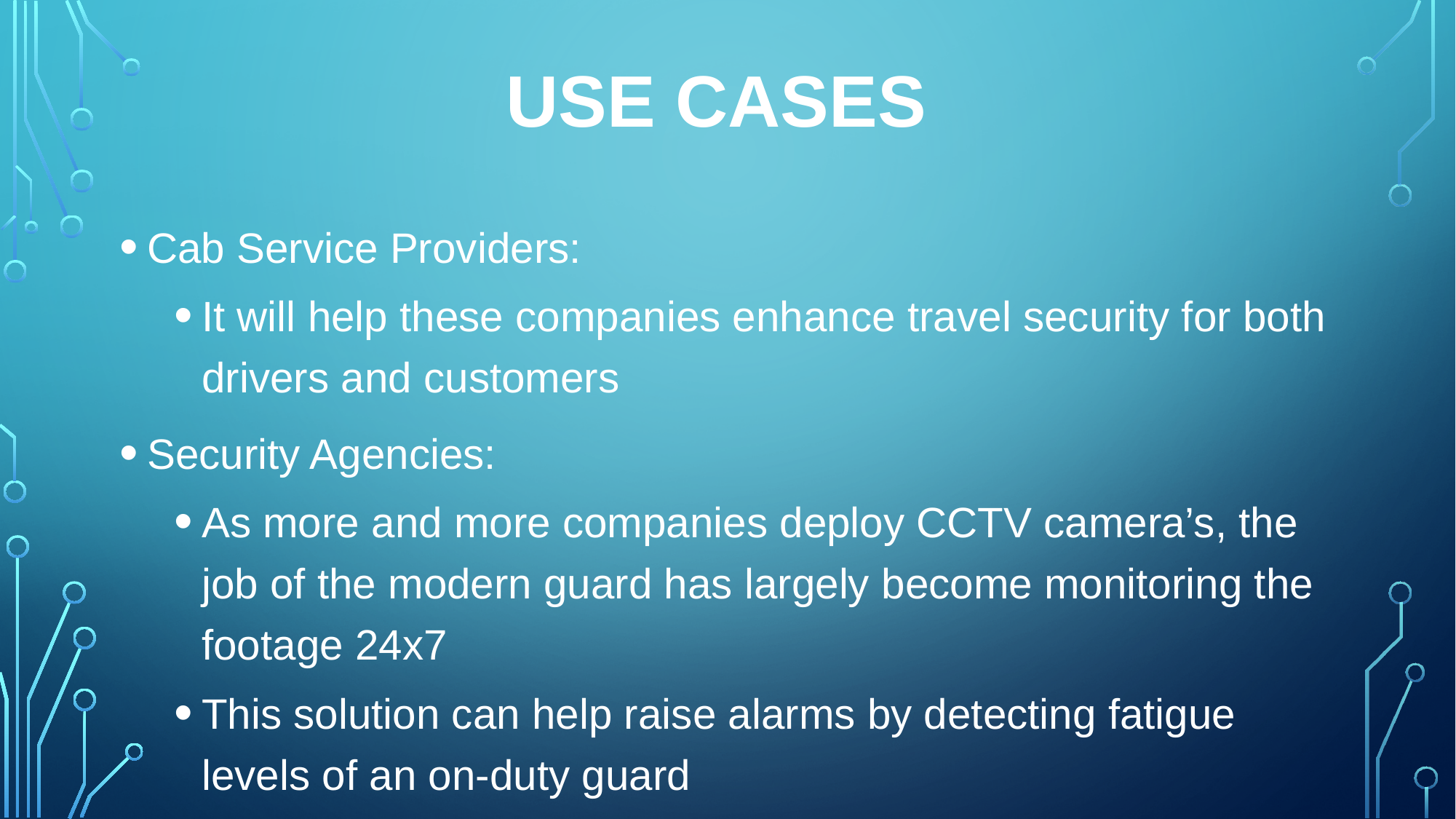

# Use cases
Cab Service Providers:
It will help these companies enhance travel security for both drivers and customers
Security Agencies:
As more and more companies deploy CCTV camera’s, the job of the modern guard has largely become monitoring the footage 24x7
This solution can help raise alarms by detecting fatigue levels of an on-duty guard